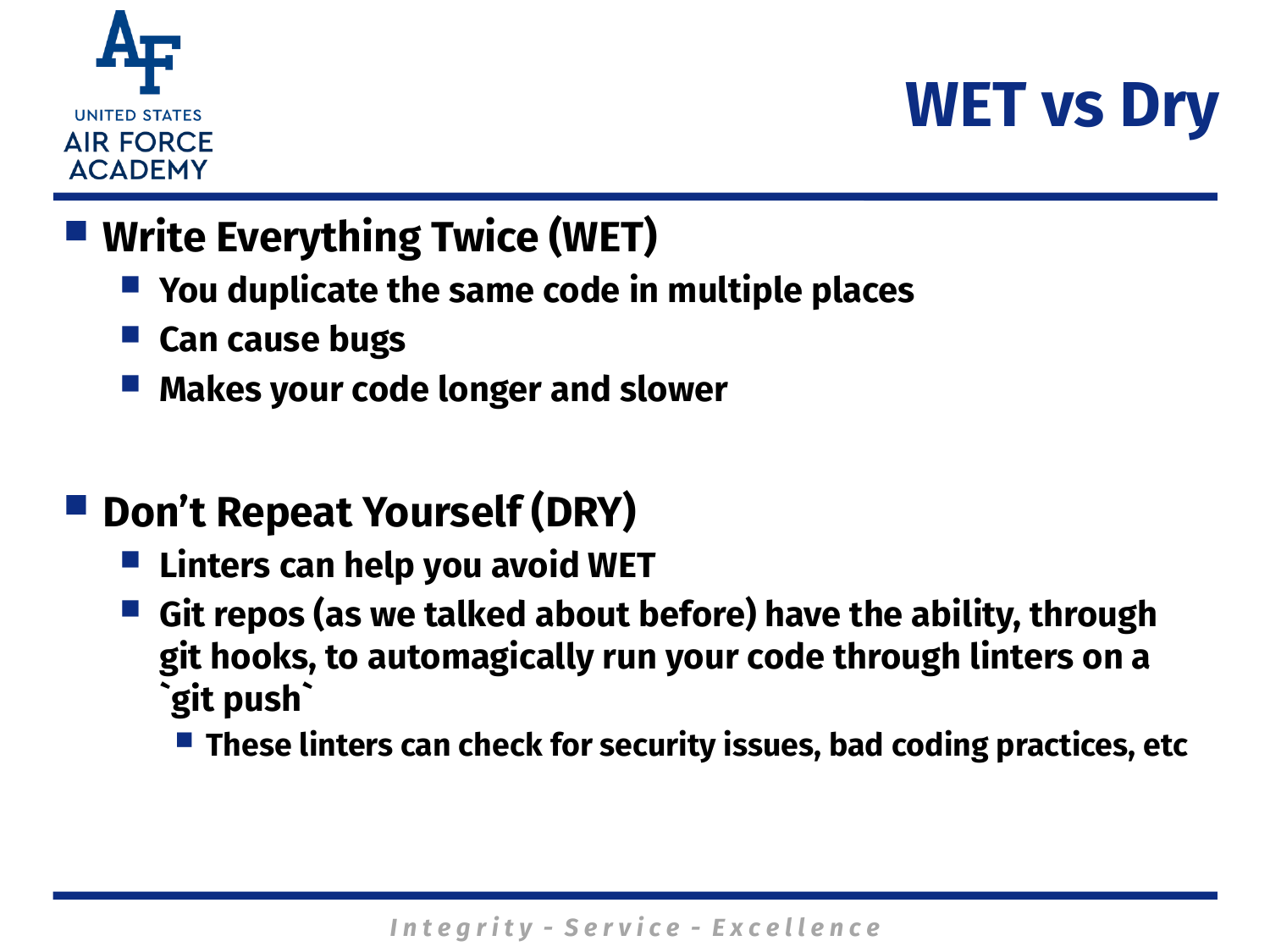

# WET vs Dry
Write Everything Twice (WET)
You duplicate the same code in multiple places
Can cause bugs
Makes your code longer and slower

Don’t Repeat Yourself (DRY)
Linters can help you avoid WET
Git repos (as we talked about before) have the ability, through git hooks, to automagically run your code through linters on a `git push`
These linters can check for security issues, bad coding practices, etc